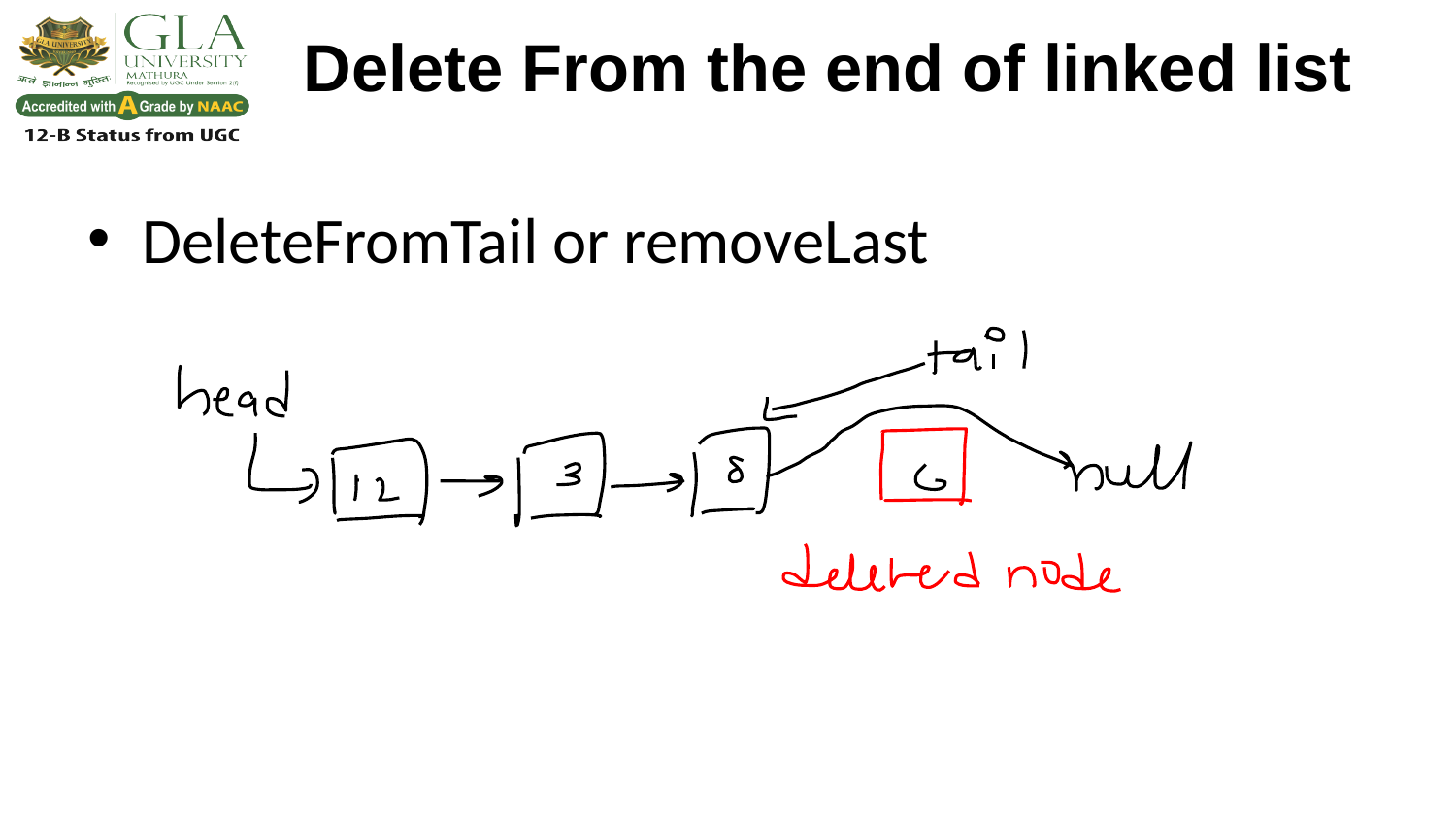

Delete From the end of linked list
DeleteFromTail or removeLast